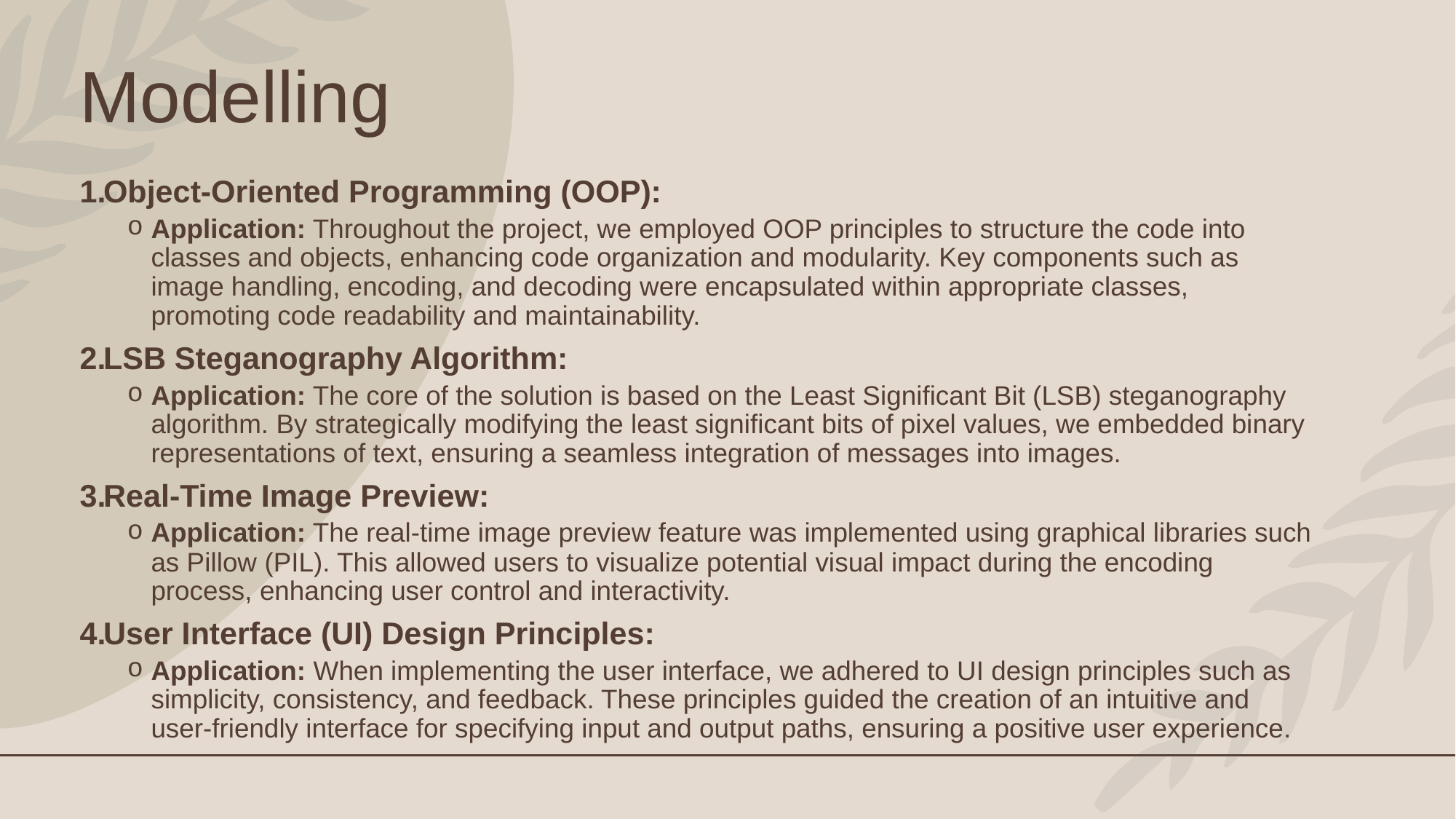

# Modelling
Object-Oriented Programming (OOP):
Application: Throughout the project, we employed OOP principles to structure the code into classes and objects, enhancing code organization and modularity. Key components such as image handling, encoding, and decoding were encapsulated within appropriate classes, promoting code readability and maintainability.
LSB Steganography Algorithm:
Application: The core of the solution is based on the Least Significant Bit (LSB) steganography algorithm. By strategically modifying the least significant bits of pixel values, we embedded binary representations of text, ensuring a seamless integration of messages into images.
Real-Time Image Preview:
Application: The real-time image preview feature was implemented using graphical libraries such as Pillow (PIL). This allowed users to visualize potential visual impact during the encoding process, enhancing user control and interactivity.
User Interface (UI) Design Principles:
Application: When implementing the user interface, we adhered to UI design principles such as simplicity, consistency, and feedback. These principles guided the creation of an intuitive and user-friendly interface for specifying input and output paths, ensuring a positive user experience.